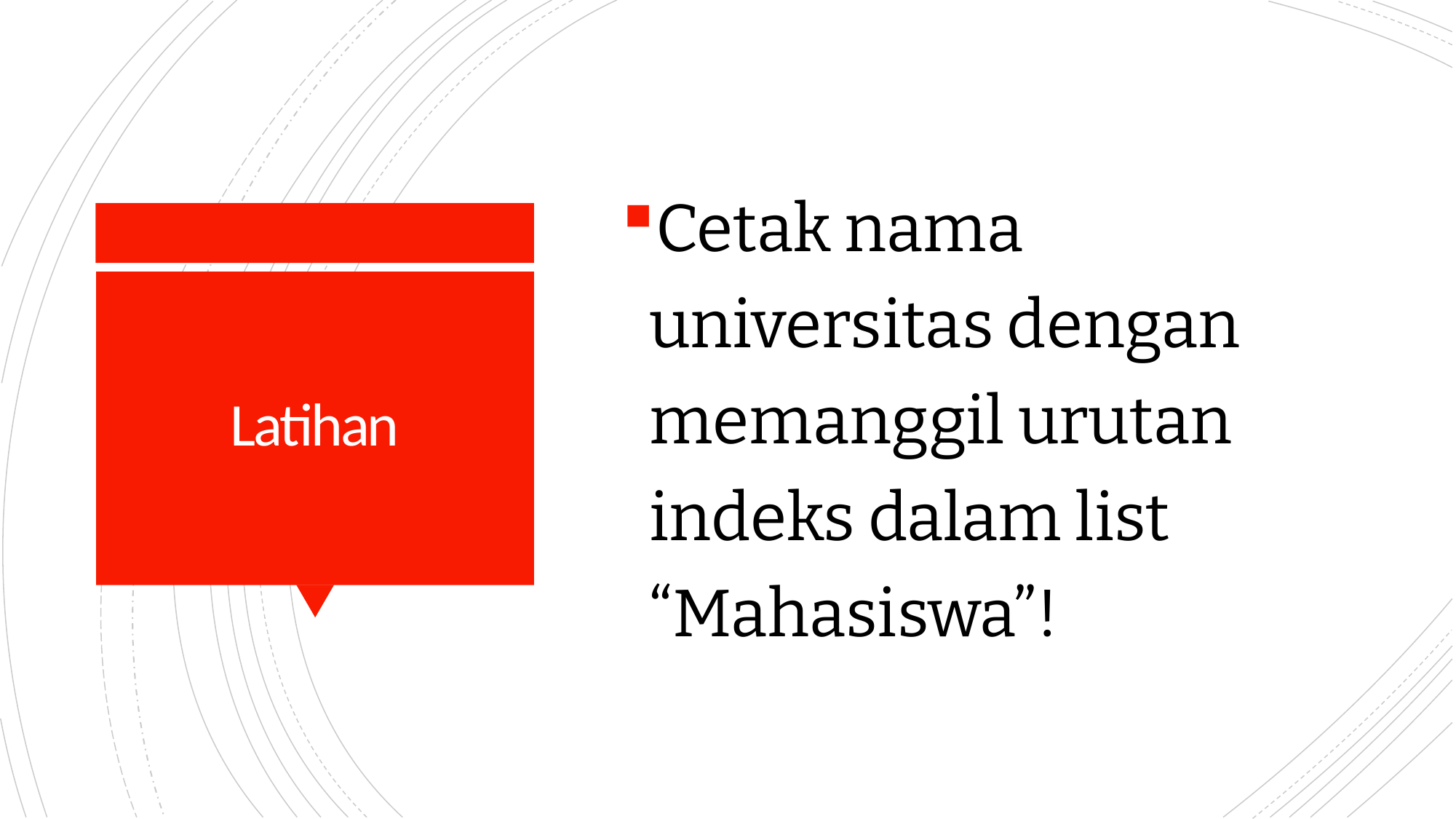

Cetak nama universitas dengan memanggil urutan indeks dalam list “Mahasiswa”!
# Latihan